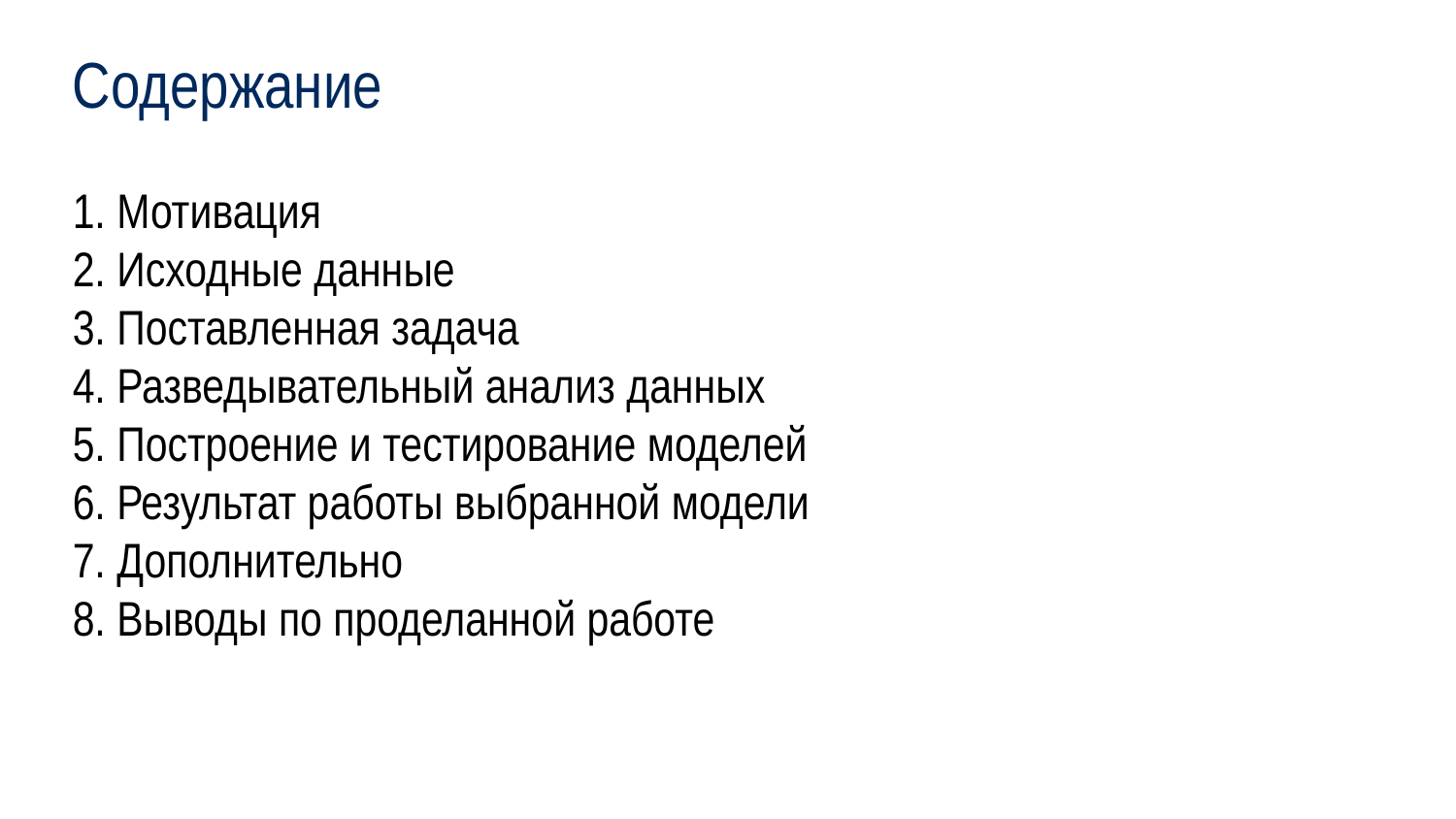

# Содержание
1. Мотивация
2. Исходные данные
3. Поставленная задача
4. Разведывательный анализ данных
5. Построение и тестирование моделей
6. Результат работы выбранной модели
7. Дополнительно
8. Выводы по проделанной работе